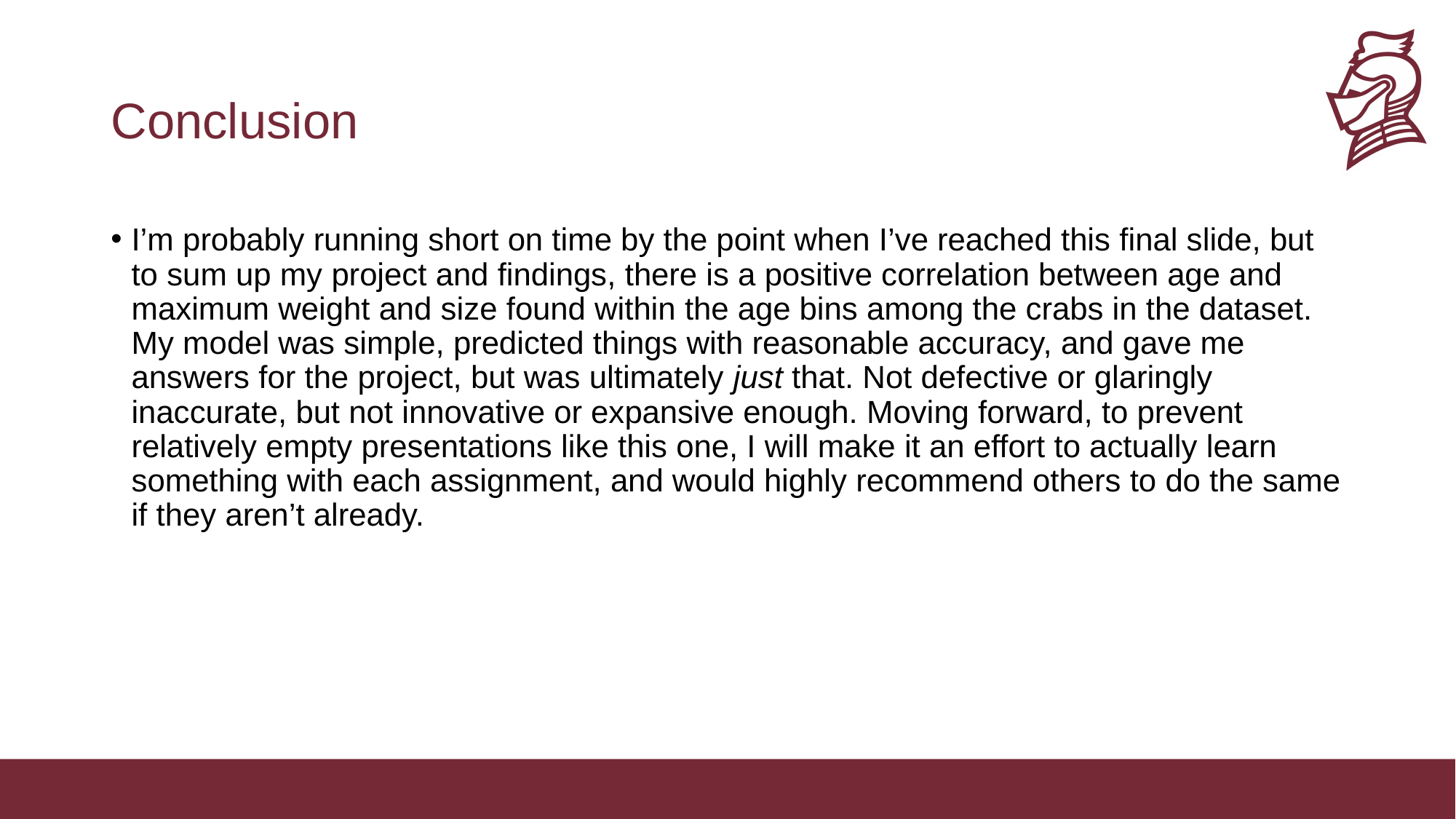

# Conclusion
I’m probably running short on time by the point when I’ve reached this final slide, but to sum up my project and findings, there is a positive correlation between age and maximum weight and size found within the age bins among the crabs in the dataset. My model was simple, predicted things with reasonable accuracy, and gave me answers for the project, but was ultimately just that. Not defective or glaringly inaccurate, but not innovative or expansive enough. Moving forward, to prevent relatively empty presentations like this one, I will make it an effort to actually learn something with each assignment, and would highly recommend others to do the same if they aren’t already.